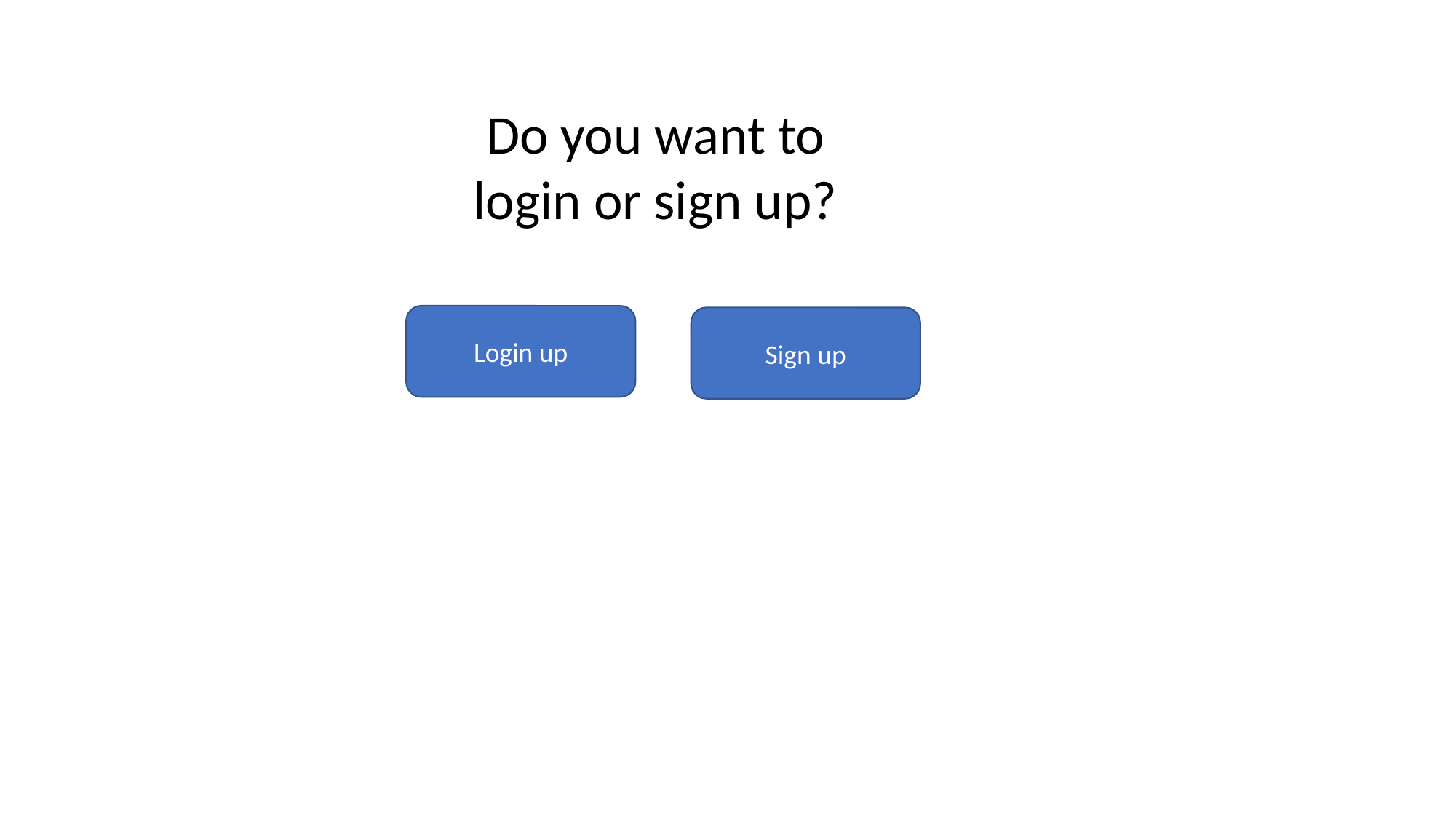

Do you want to login or sign up?
Login up
Sign up